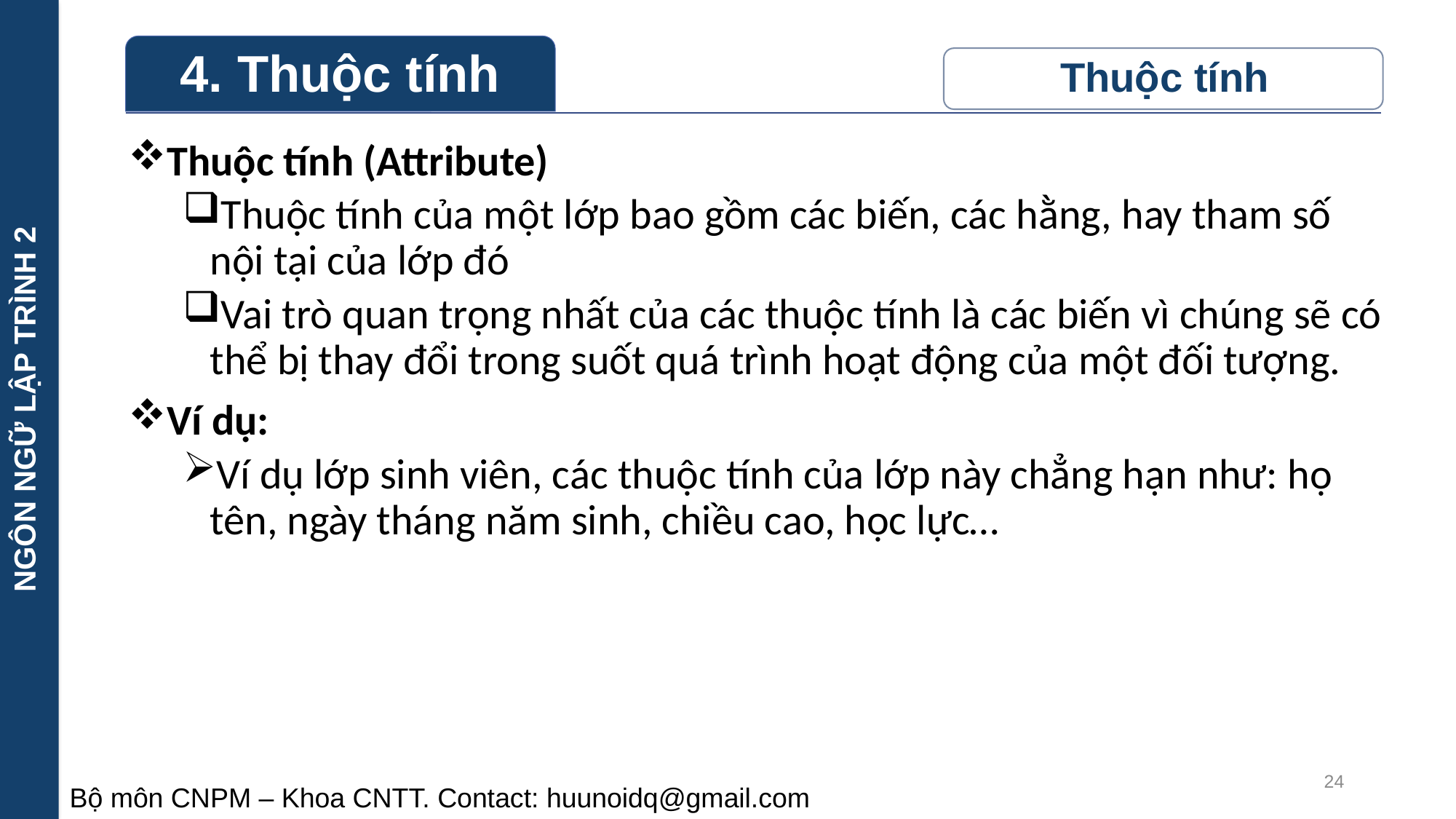

NGÔN NGỮ LẬP TRÌNH 2
4. Thuộc tính
Thuộc tính
Thuộc tính (Attribute)
Thuộc tính của một lớp bao gồm các biến, các hằng, hay tham số nội tại của lớp đó
Vai trò quan trọng nhất của các thuộc tính là các biến vì chúng sẽ có thể bị thay đổi trong suốt quá trình hoạt động của một đối tượng.
Ví dụ:
Ví dụ lớp sinh viên, các thuộc tính của lớp này chẳng hạn như: họ tên, ngày tháng năm sinh, chiều cao, học lực…

24
Bộ môn CNPM – Khoa CNTT. Contact: huunoidq@gmail.com